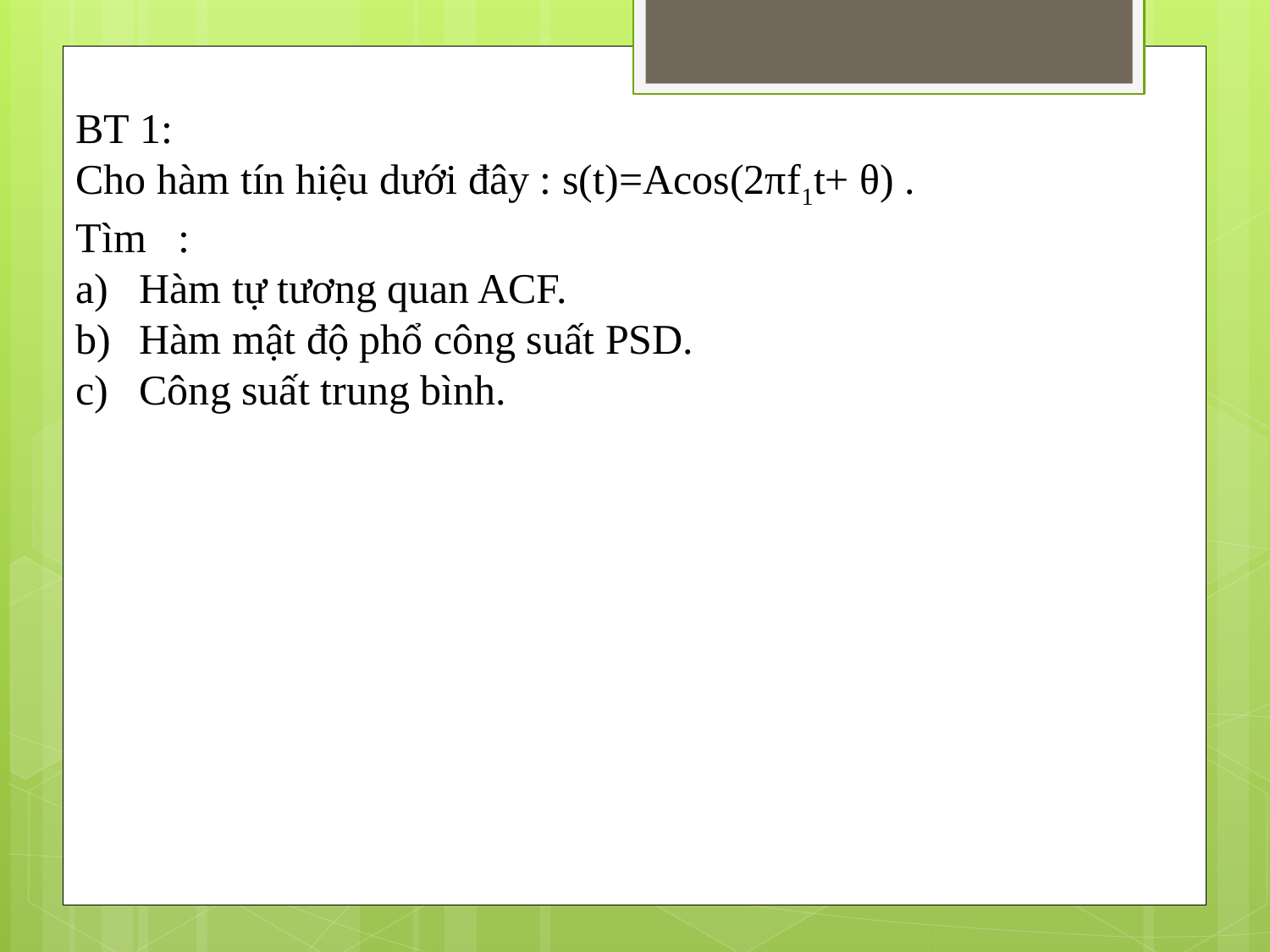

BT 1:
Cho hàm tín hiệu dưới đây : s(t)=Acos(2πf1t+ θ) .
Tìm   :
Hàm tự tương quan ACF.
Hàm mật độ phổ công suất PSD.
Công suất trung bình.